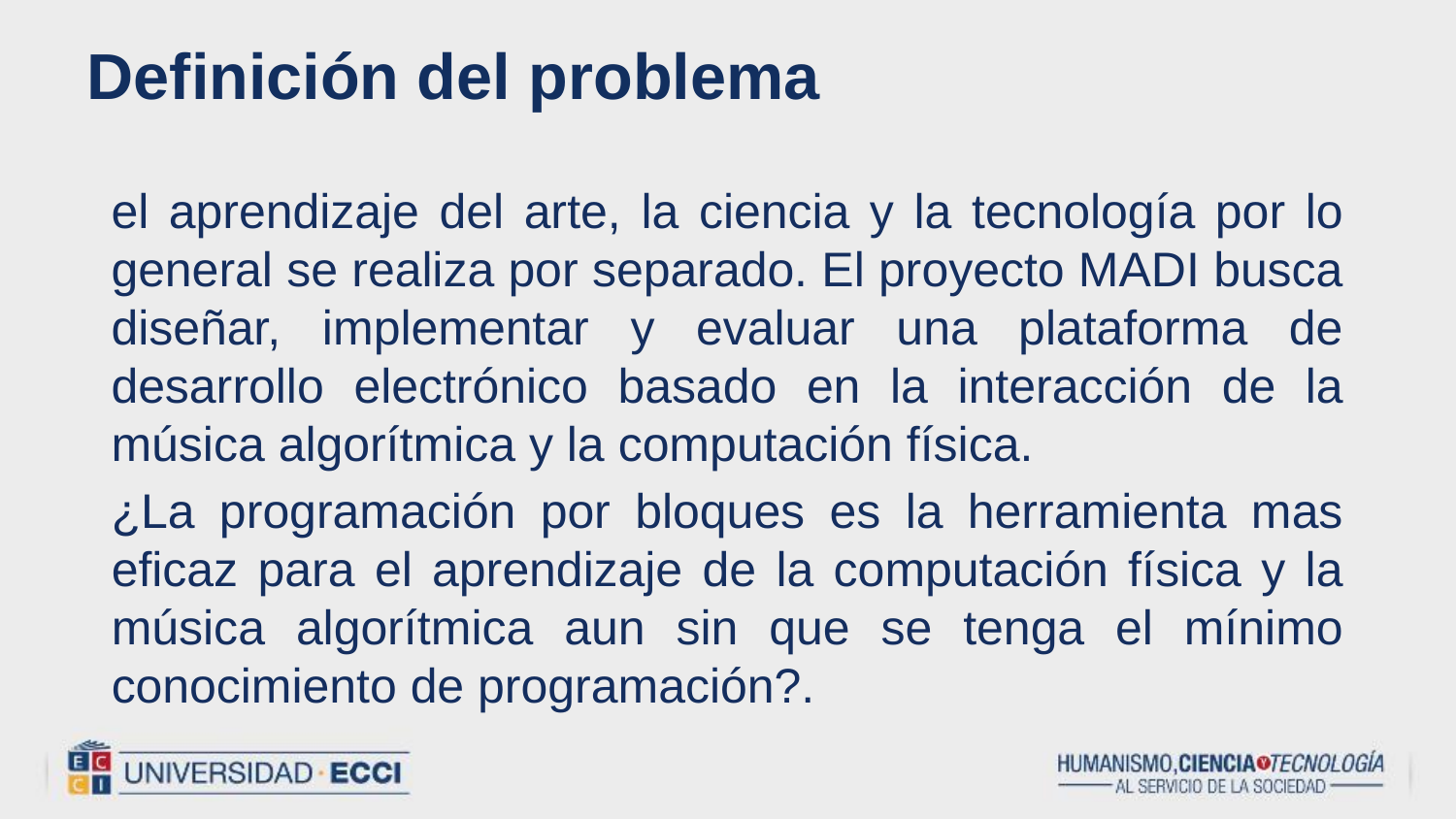

Definición del problema
el aprendizaje del arte, la ciencia y la tecnología por lo general se realiza por separado. El proyecto MADI busca diseñar, implementar y evaluar una plataforma de desarrollo electrónico basado en la interacción de la música algorítmica y la computación física.
¿La programación por bloques es la herramienta mas eficaz para el aprendizaje de la computación física y la música algorítmica aun sin que se tenga el mínimo conocimiento de programación?.